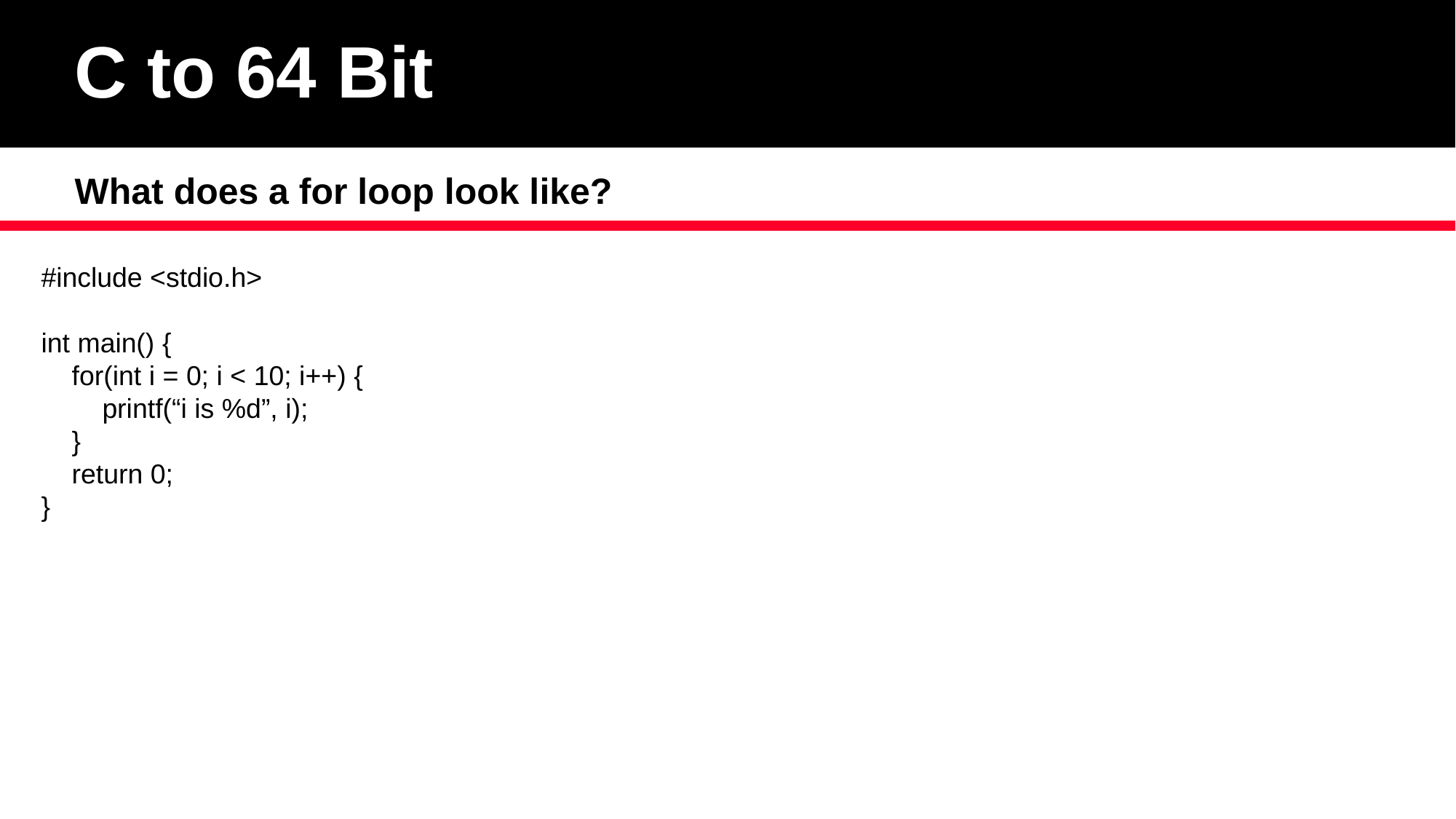

# C to 64 Bit
What does a for loop look like?
#include <stdio.h>

int main() {
    for(int i = 0; i < 10; i++) {
        printf(“i is %d”, i);
    }
    return 0;
}